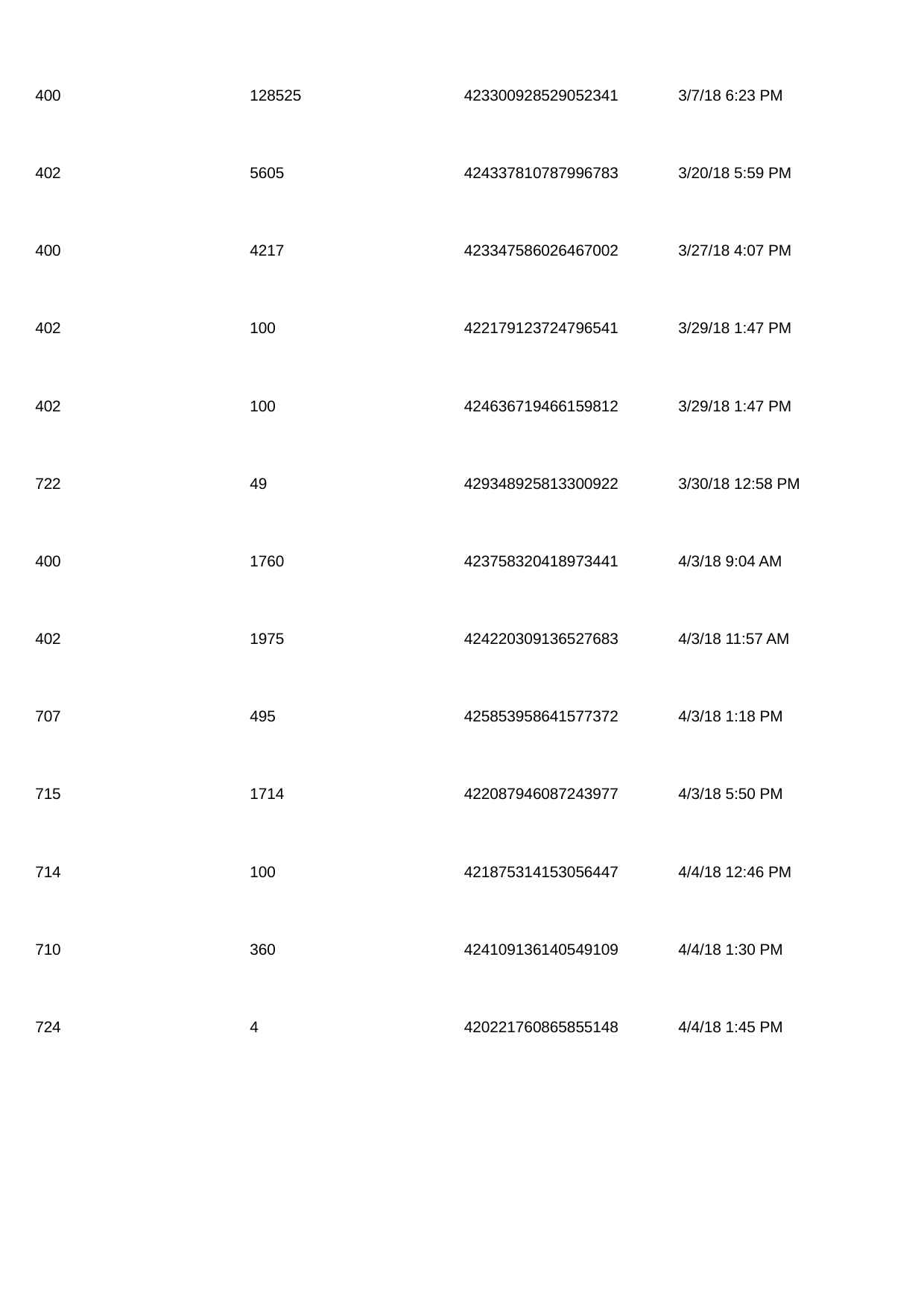

400
128525
423300928529052341
3/7/18 6:23 PM
 402
5605
424337810787996783
3/20/18 5:59 PM
 400
4217
423347586026467002
3/27/18 4:07 PM
 402
100
422179123724796541
3/29/18 1:47 PM
 402
100
424636719466159812
3/29/18 1:47 PM
 722
49
429348925813300922
3/30/18 12:58 PM
 400
1760
423758320418973441
4/3/18 9:04 AM
 402
1975
424220309136527683
4/3/18 11:57 AM
 707
495
425853958641577372
4/3/18 1:18 PM
 715
1714
422087946087243977
4/3/18 5:50 PM
 714
100
421875314153056447
4/4/18 12:46 PM
 710
360
424109136140549109
4/4/18 1:30 PM
 724
4
420221760865855148
4/4/18 1:45 PM